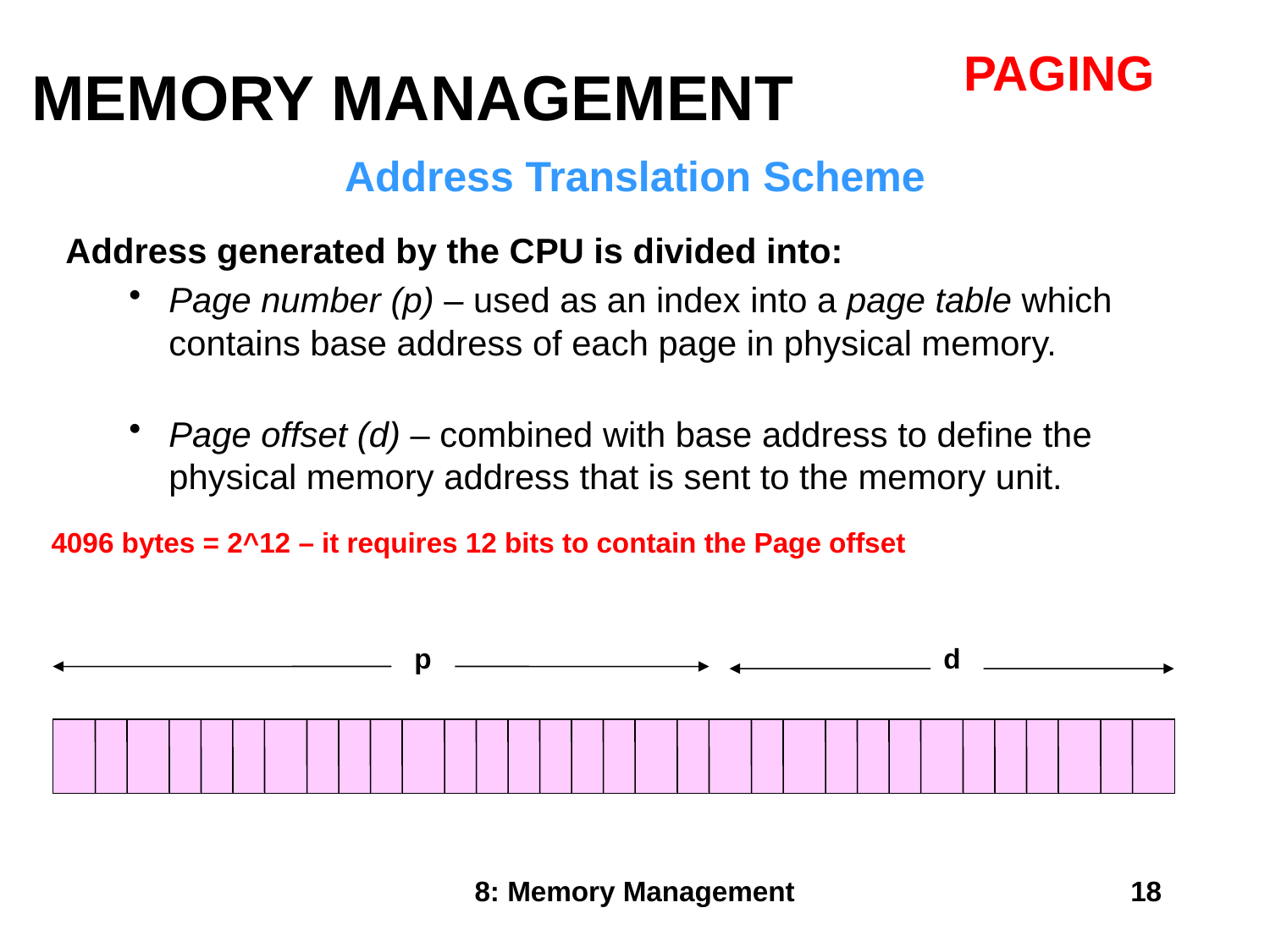

MEMORY MANAGEMENT
PAGING
# Address Translation Scheme
Address generated by the CPU is divided into:
Page number (p) – used as an index into a page table which contains base address of each page in physical memory.
Page offset (d) – combined with base address to define the physical memory address that is sent to the memory unit.
4096 bytes = 2^12 – it requires 12 bits to contain the Page offset
p
d

8: Memory Management
18